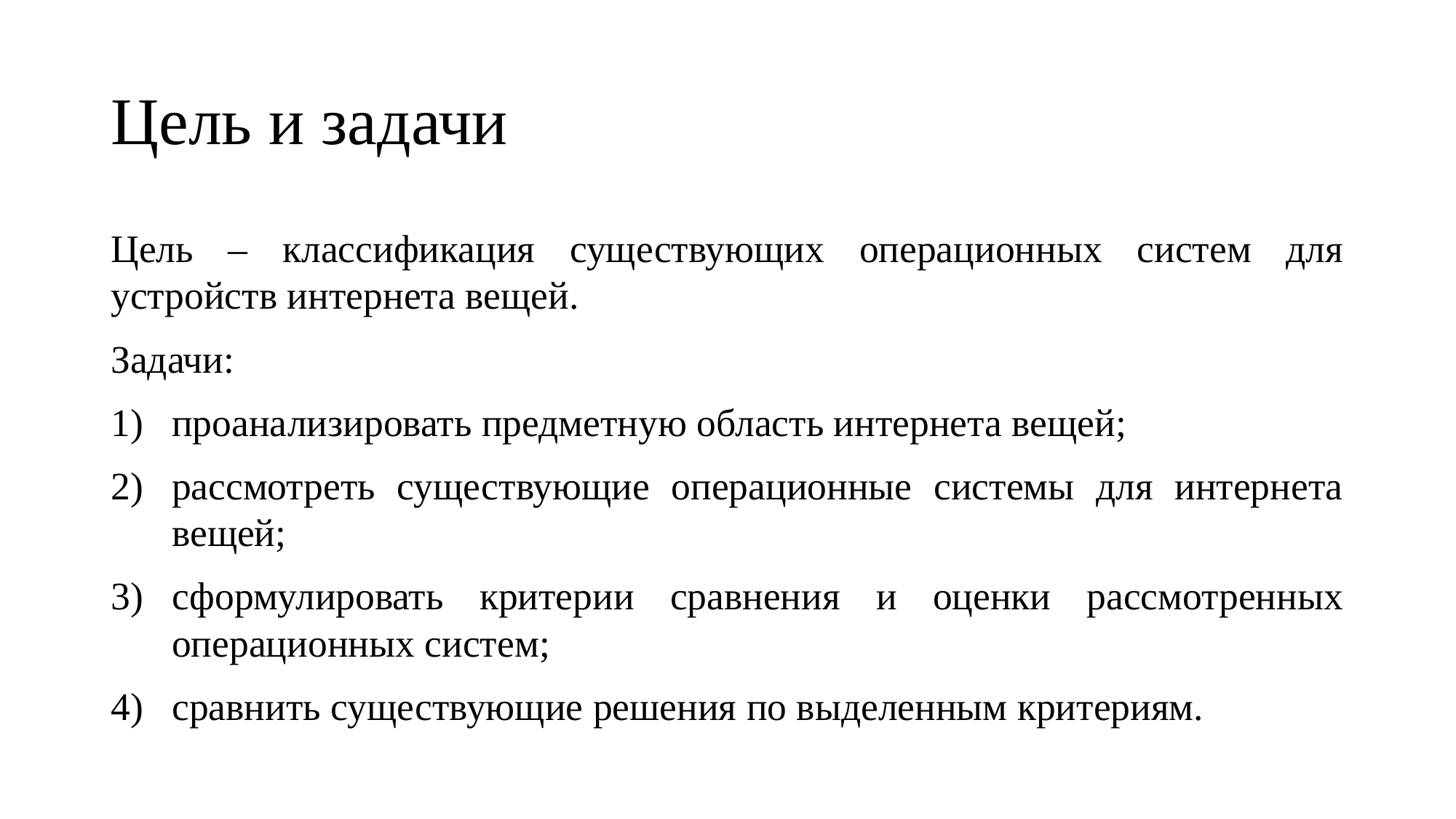

# Цель и задачи
Цель – классификация существующих операционных систем для устройств интернета вещей.
Задачи:
проанализировать предметную область интернета вещей;
рассмотреть существующие операционные системы для интернета вещей;
сформулировать критерии сравнения и оценки рассмотренных операционных систем;
сравнить существующие решения по выделенным критериям.